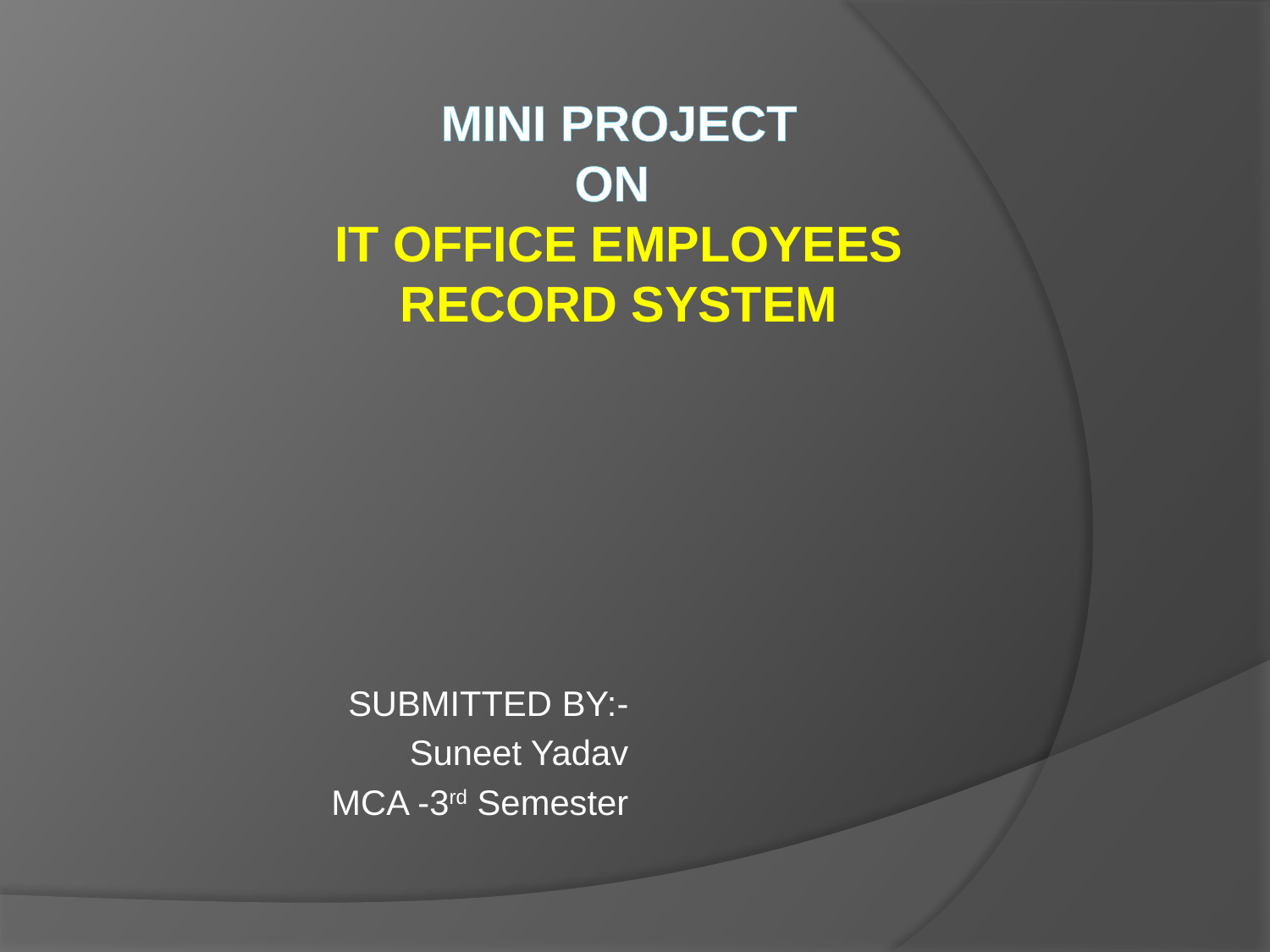

# MINI PROJECT ON IT Office employees record system
SUBMITTED BY:-
Suneet Yadav
	MCA -3rd Semester